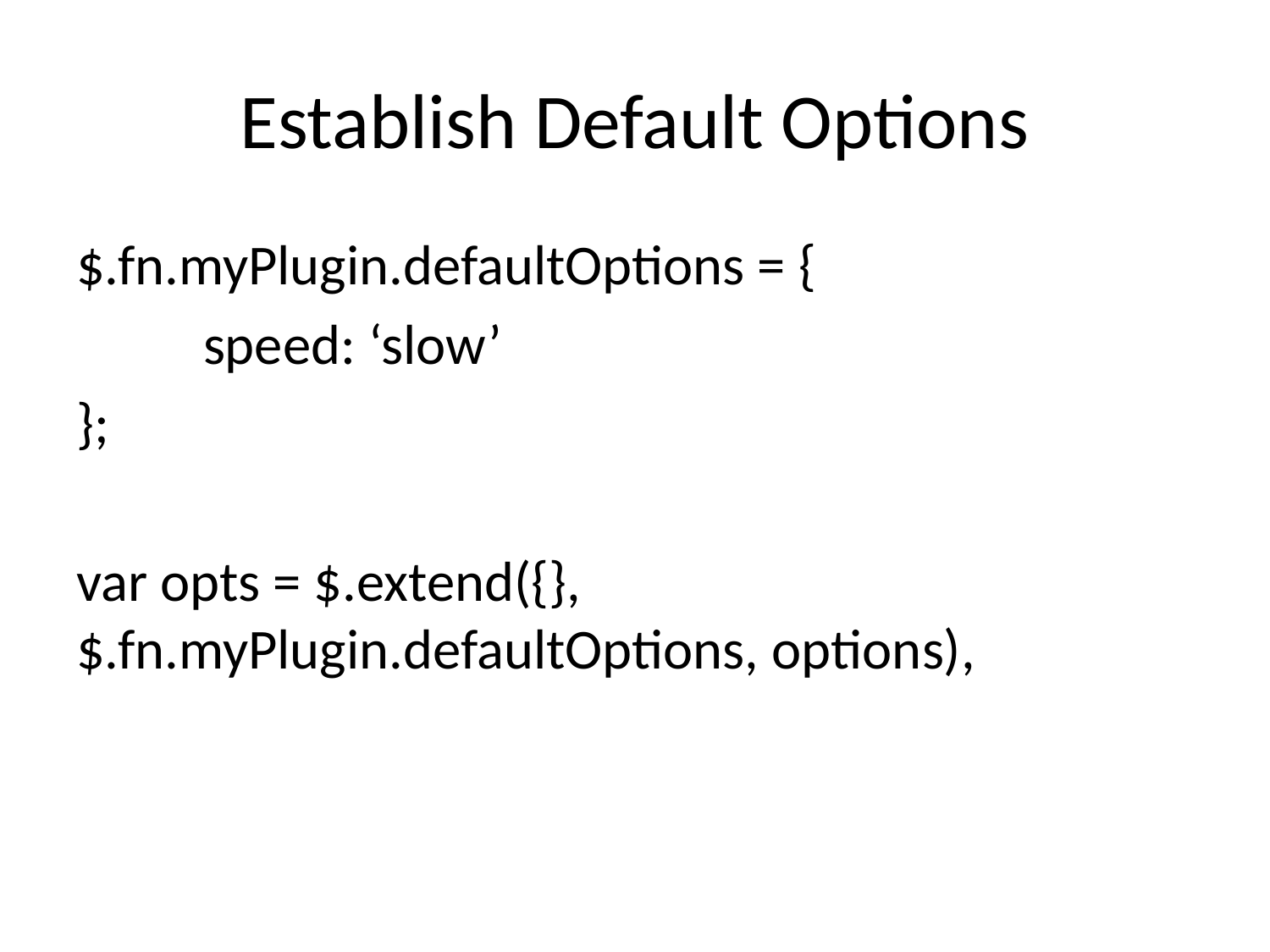

# Establish Default Options
$.fn.myPlugin.defaultOptions = {
	speed: ‘slow’
};

var opts = $.extend({}, $.fn.myPlugin.defaultOptions, options),